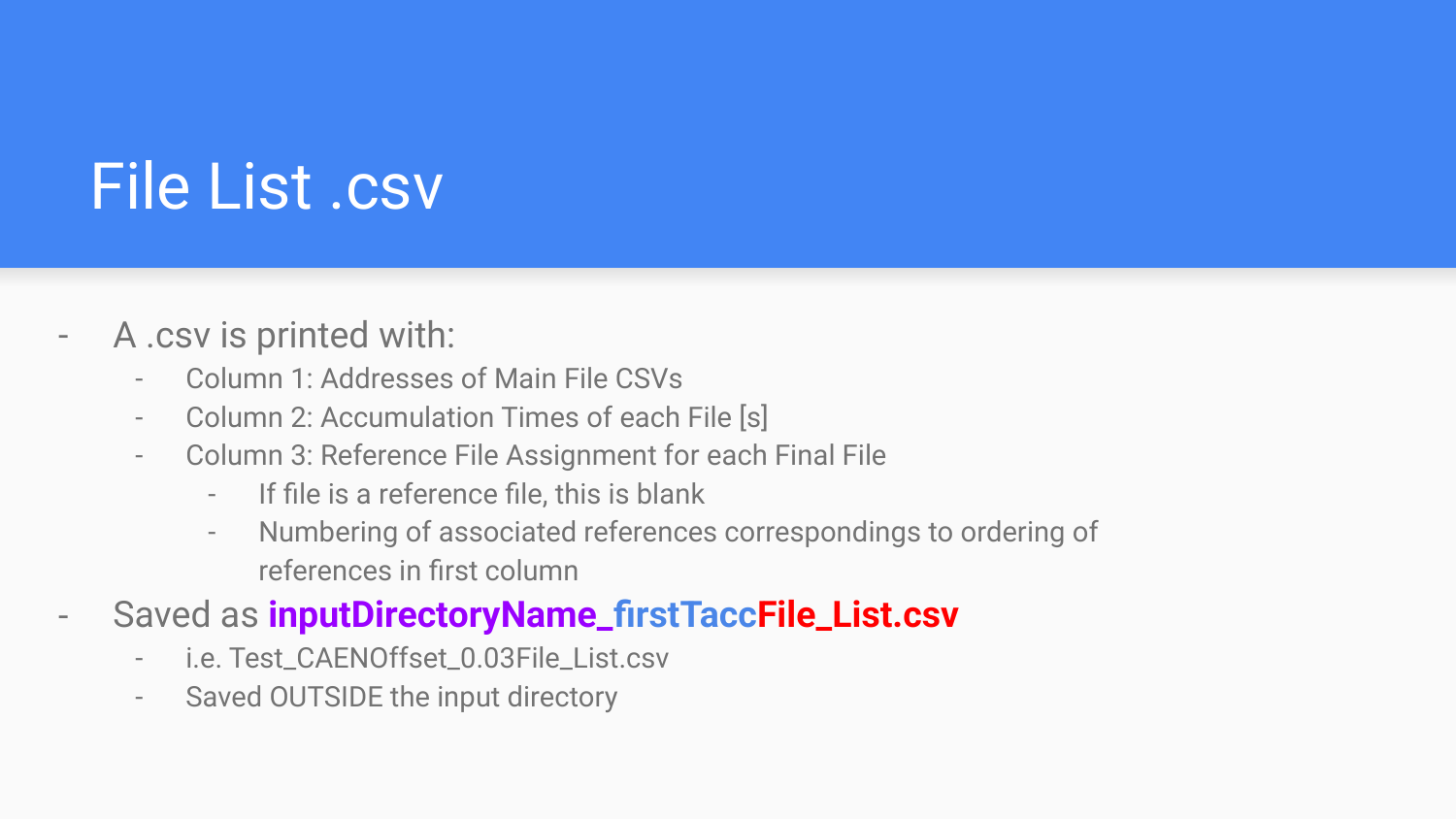

# File List .csv
A .csv is printed with:
Column 1: Addresses of Main File CSVs
Column 2: Accumulation Times of each File [s]
Column 3: Reference File Assignment for each Final File
If file is a reference file, this is blank
Numbering of associated references correspondings to ordering of references in first column
Saved as inputDirectoryName_firstTaccFile_List.csv
i.e. Test_CAENOffset_0.03File_List.csv
Saved OUTSIDE the input directory